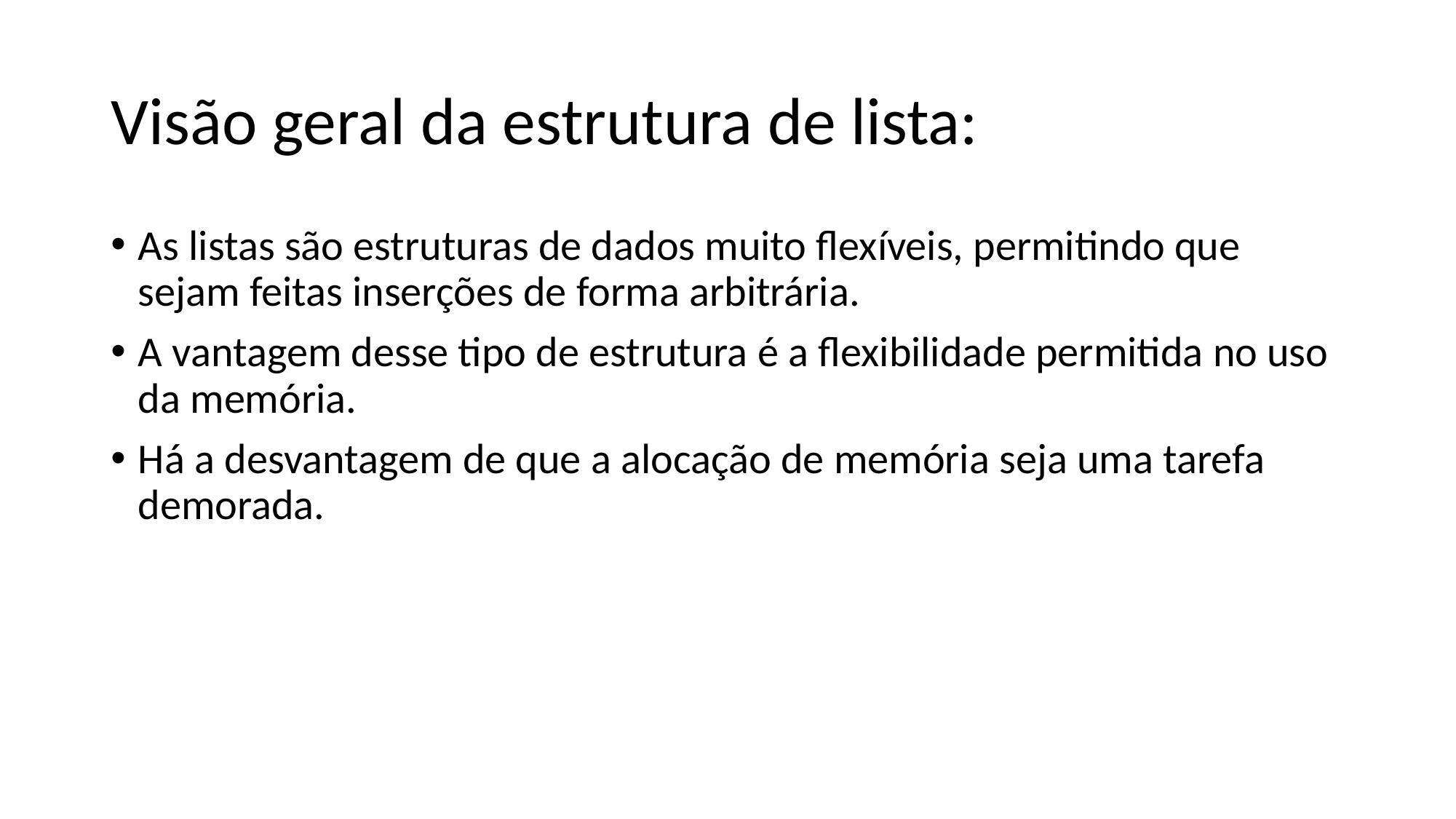

# Visão geral da estrutura de lista:
As listas são estruturas de dados muito flexíveis, permitindo que sejam feitas inserções de forma arbitrária.
A vantagem desse tipo de estrutura é a flexibilidade permitida no uso da memória.
Há a desvantagem de que a alocação de memória seja uma tarefa demorada.